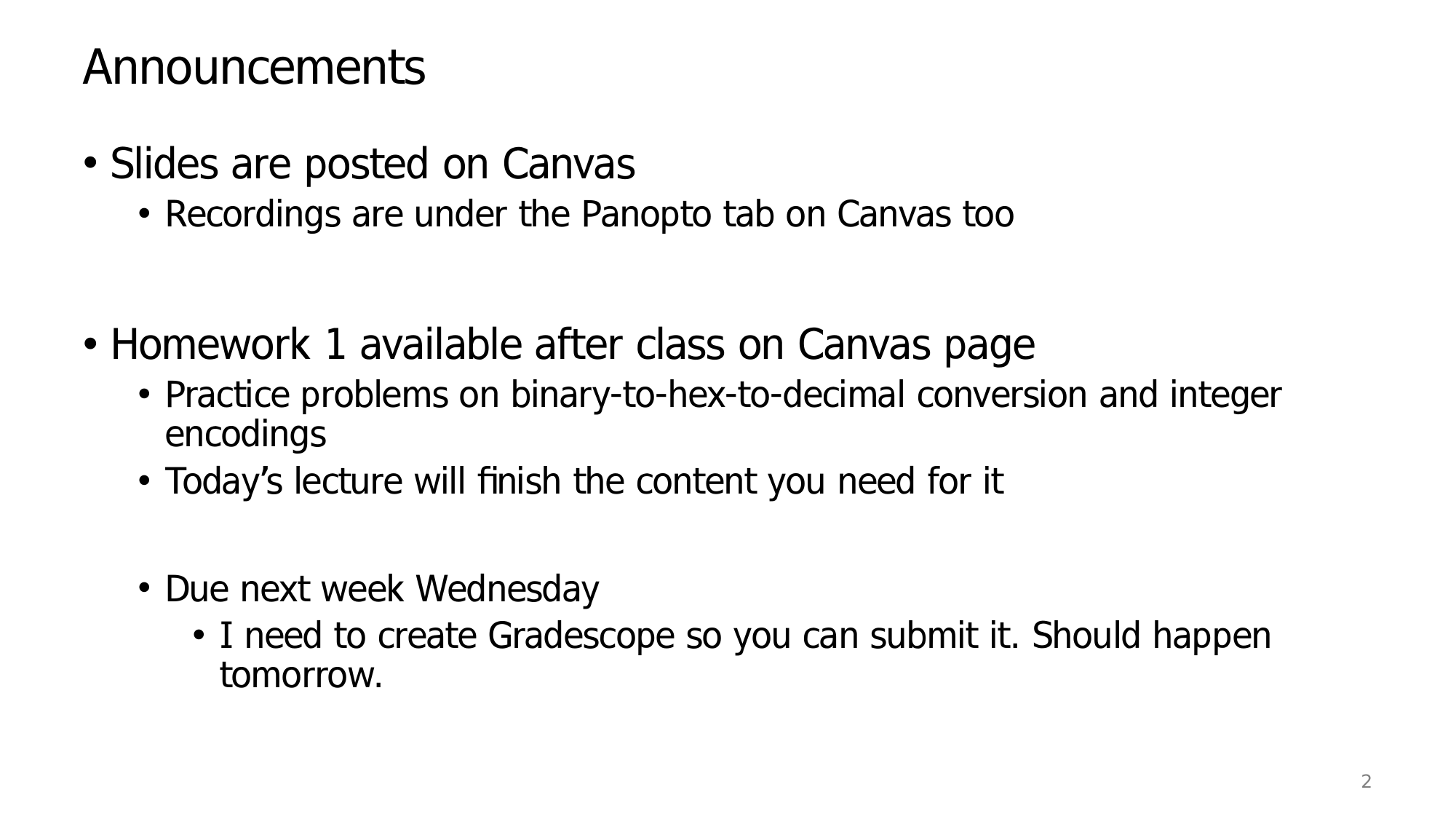

# Announcements
Slides are posted on Canvas
Recordings are under the Panopto tab on Canvas too

Homework 1 available after class on Canvas page
Practice problems on binary-to-hex-to-decimal conversion and integer encodings
Today’s lecture will finish the content you need for it

Due next week Wednesday
I need to create Gradescope so you can submit it. Should happen tomorrow.

2